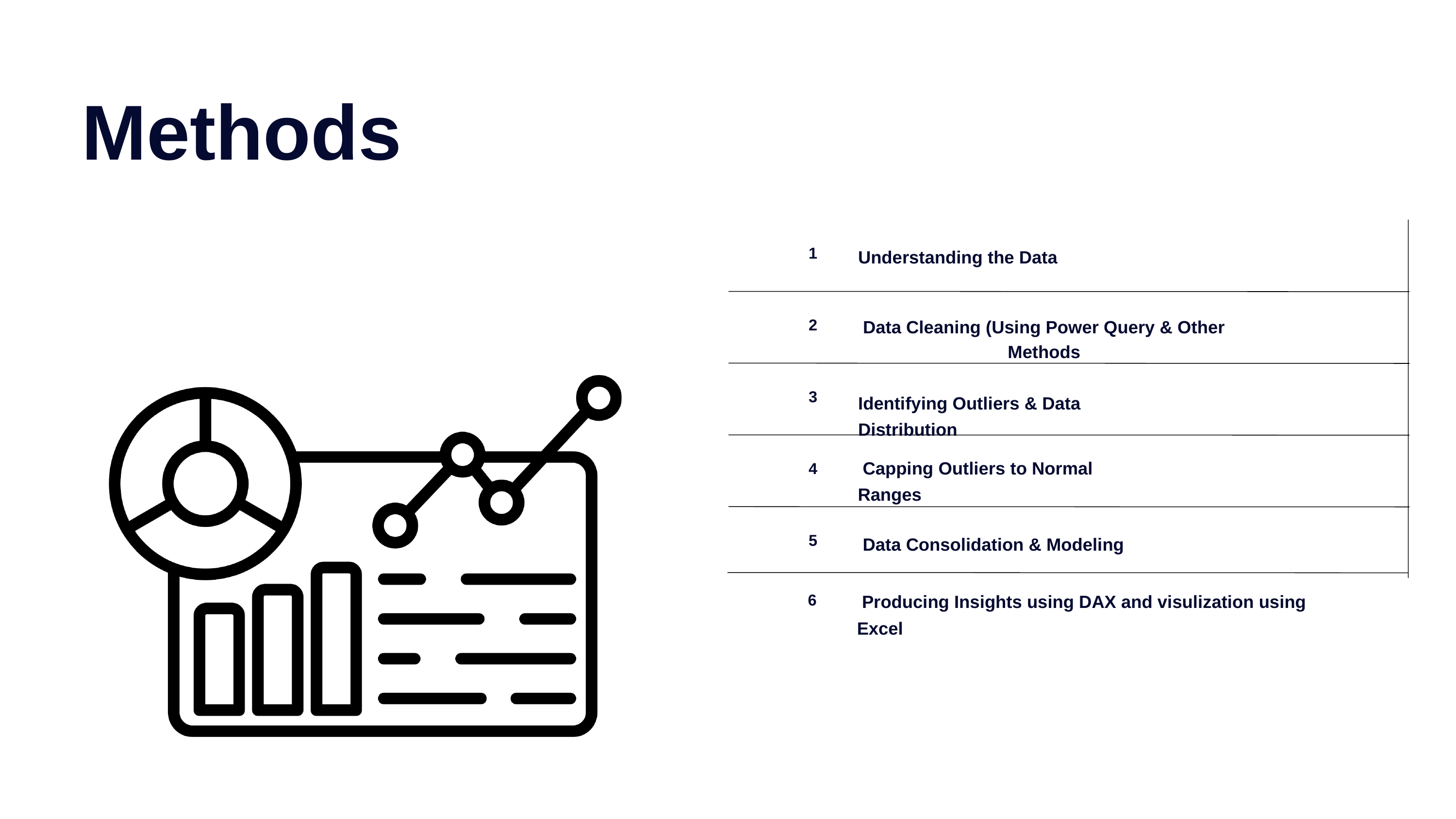

Methods

Understanding the Data
1

Data Cleaning (Using Power Query & Other Methods
2

3
Identifying Outliers & Data Distribution

 Capping Outliers to Normal Ranges
4

 Data Consolidation & Modeling
5

 Producing Insights using DAX and visulization using Excel
6